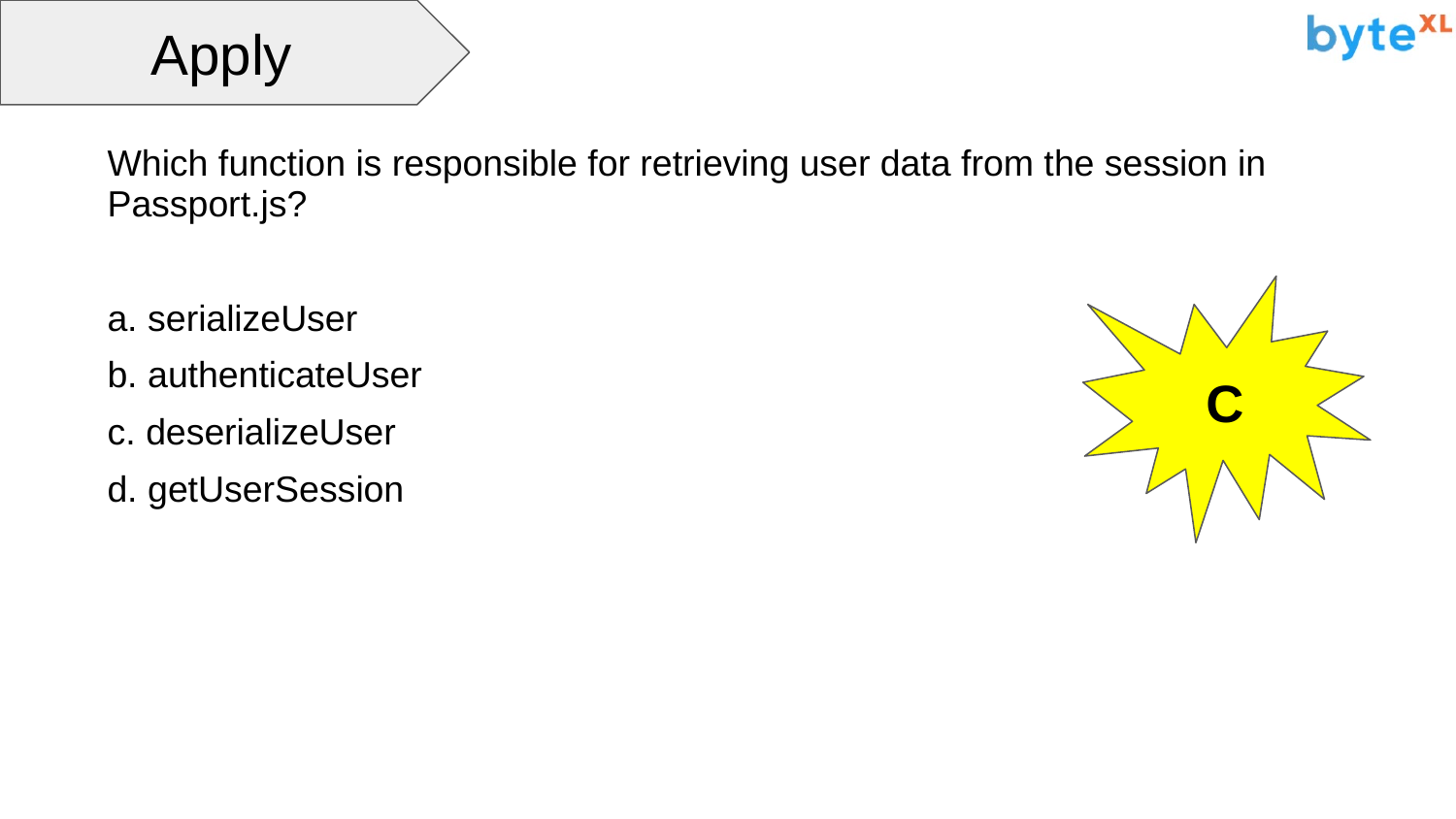

Apply
Which function is responsible for retrieving user data from the session in Passport.js?

a. serializeUser
b. authenticateUser
c. deserializeUser
d. getUserSession

C